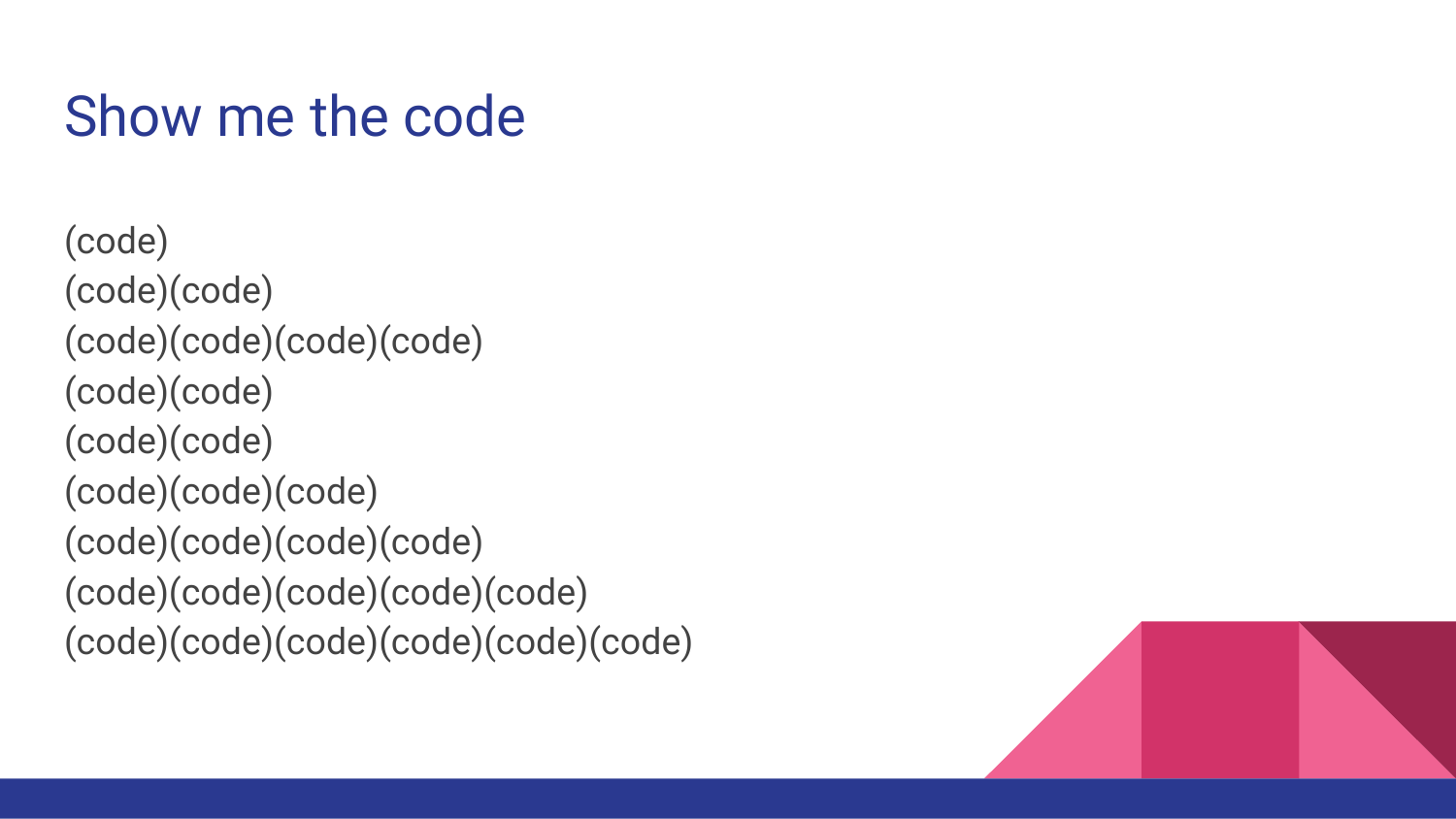

# Show me the code
(code)
(code)(code)
(code)(code)(code)(code)
(code)(code)
(code)(code)
(code)(code)(code)
(code)(code)(code)(code)
(code)(code)(code)(code)(code)
(code)(code)(code)(code)(code)(code)